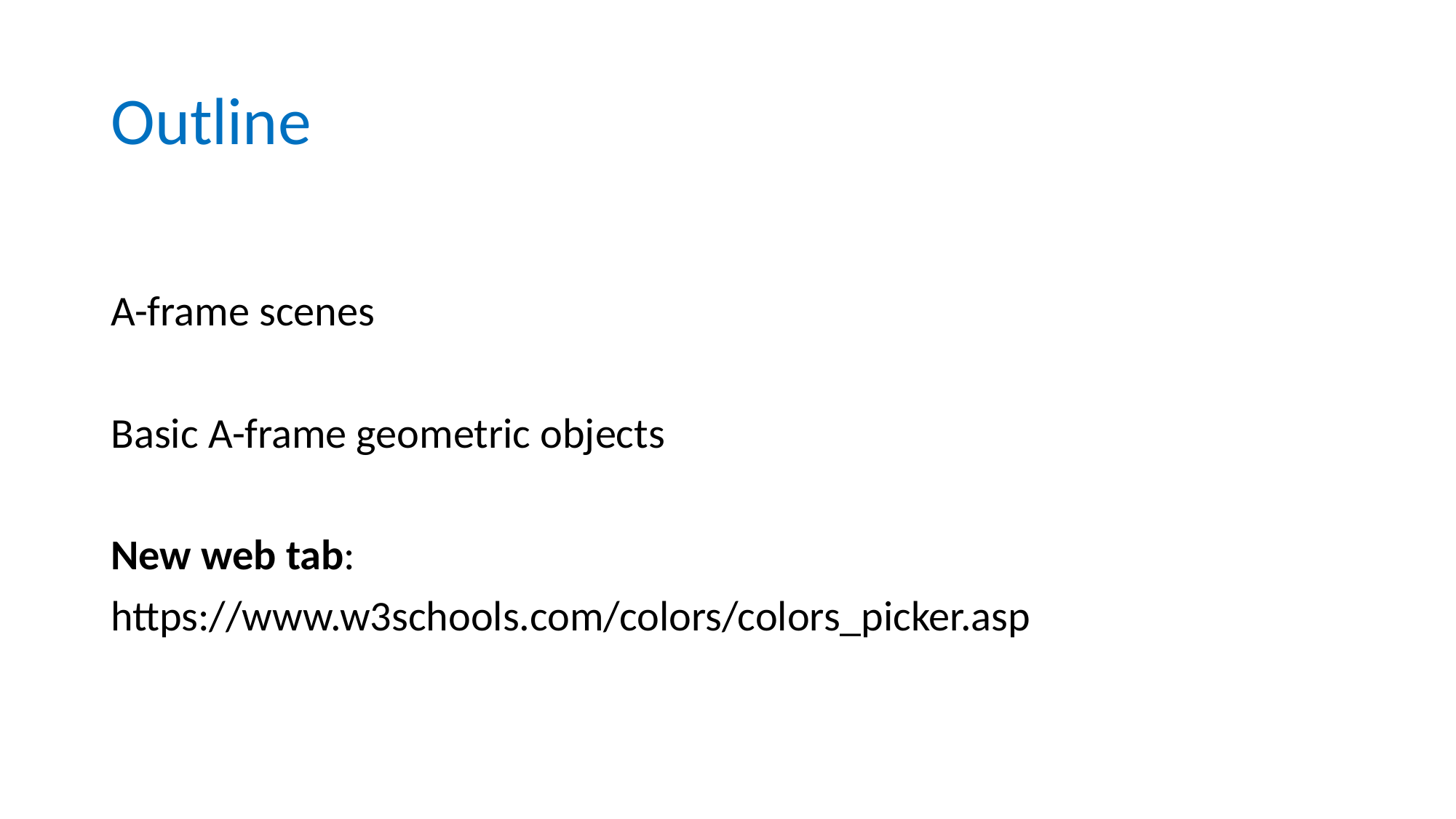

# Outline

A-frame scenes

Basic A-frame geometric objects

New web tab:
https://www.w3schools.com/colors/colors_picker.asp